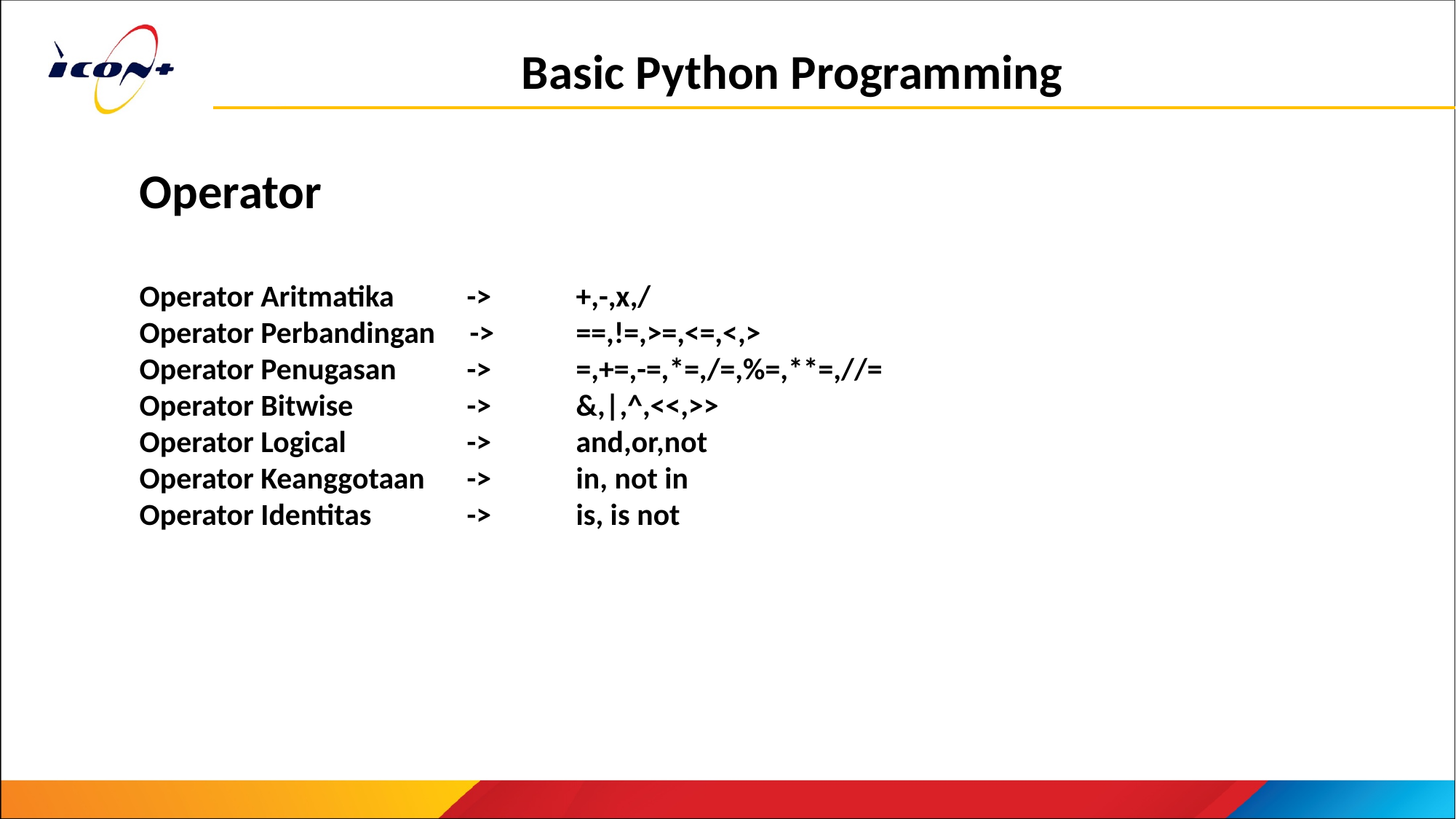

Basic Python Programming
Operator

Operator Aritmatika 	-> 	+,-,x,/
Operator Perbandingan     ->	==,!=,>=,<=,<,>
Operator Penugasan	->	=,+=,-=,*=,/=,%=,**=,//=
Operator Bitwise		->	&,|,^,<<,>>
Operator Logical		-> 	and,or,not
Operator Keanggotaan	-> 	in, not in
Operator Identitas 	-> 	is, is not